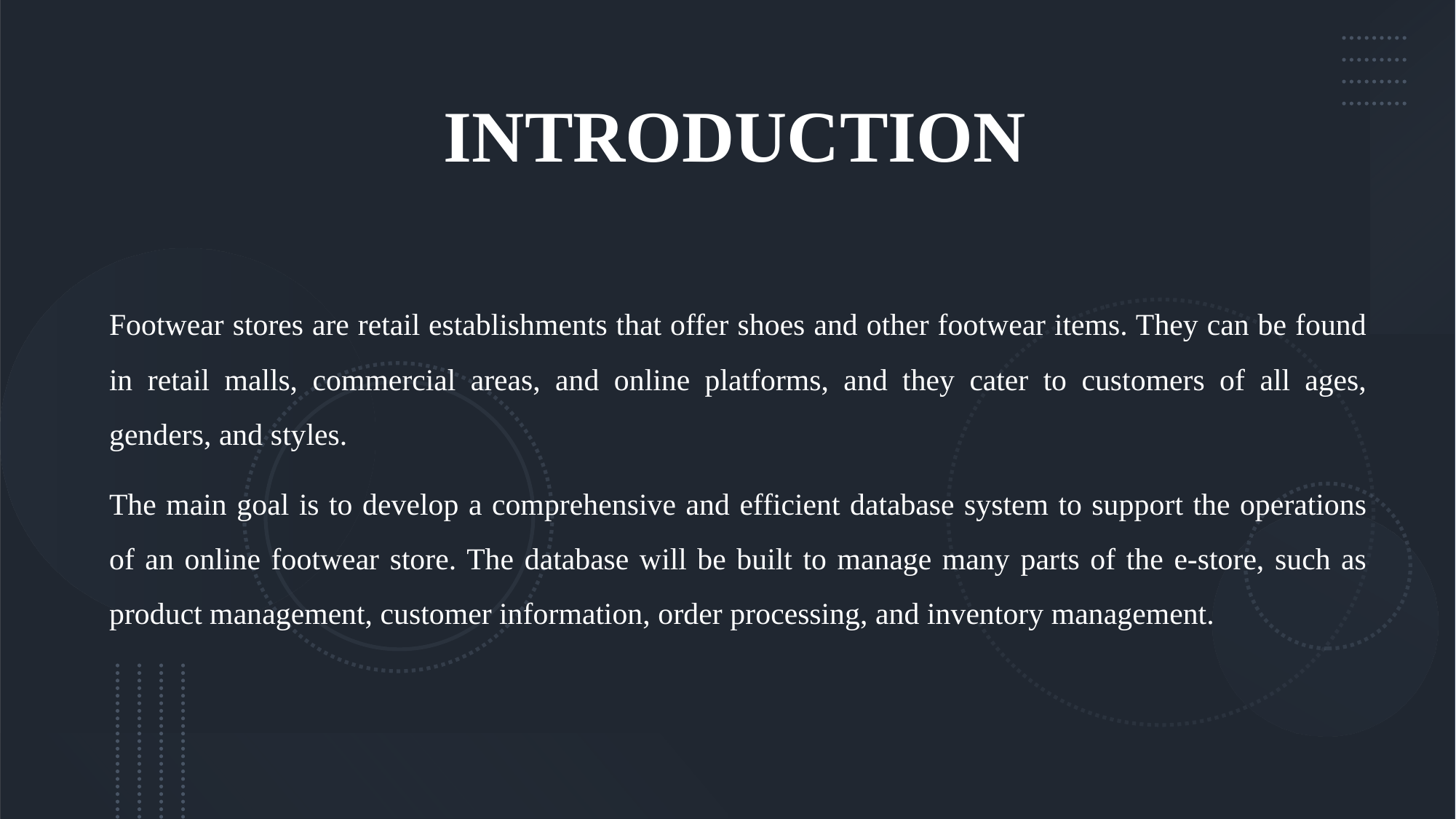

# INTRODUCTION

Footwear stores are retail establishments that offer shoes and other footwear items. They can be found in retail malls, commercial areas, and online platforms, and they cater to customers of all ages, genders, and styles.
The main goal is to develop a comprehensive and efficient database system to support the operations of an online footwear store. The database will be built to manage many parts of the e-store, such as product management, customer information, order processing, and inventory management.